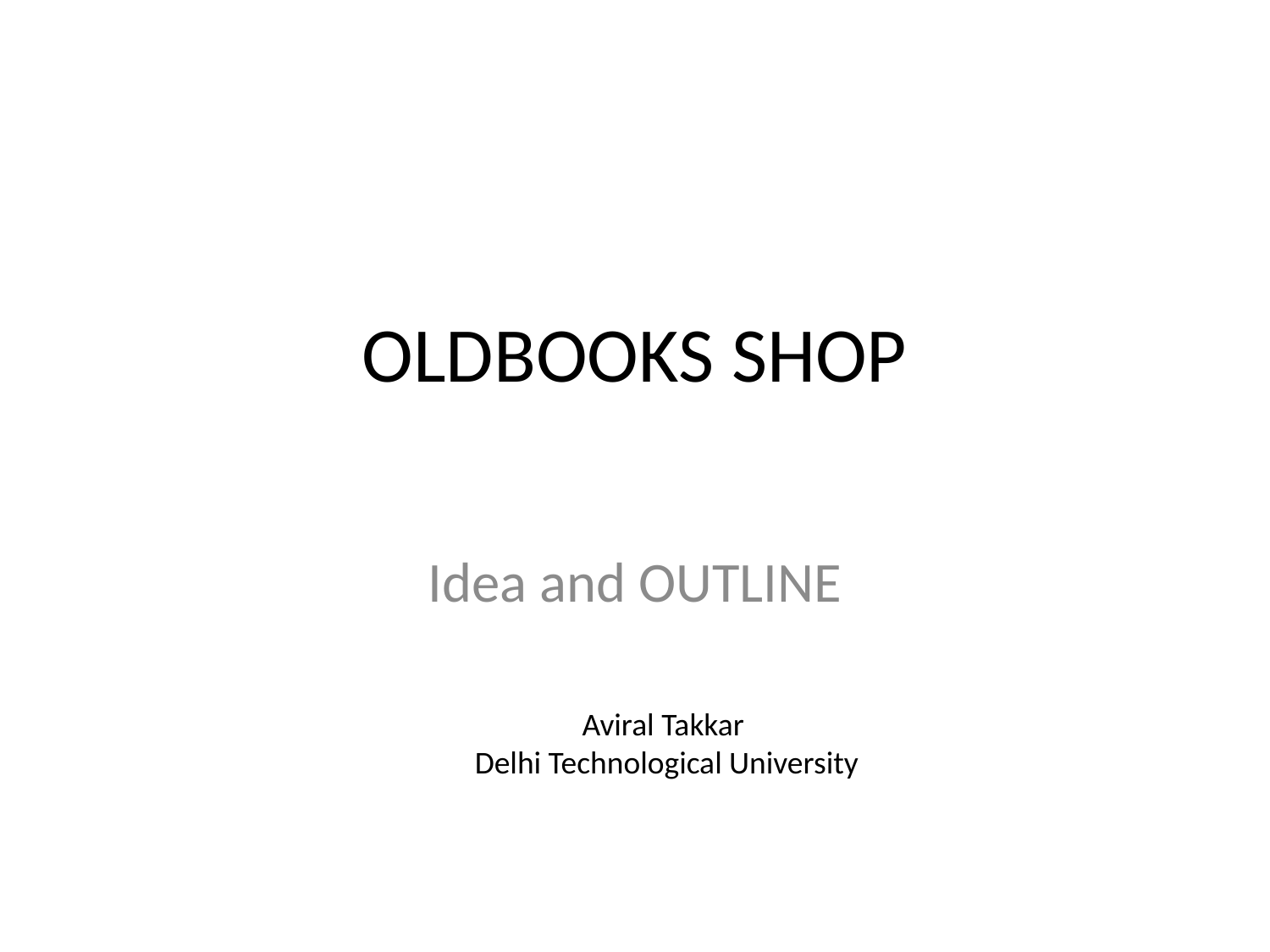

# OLDBookS Shop
Idea and OUTLINE
Aviral Takkar
Delhi Technological University